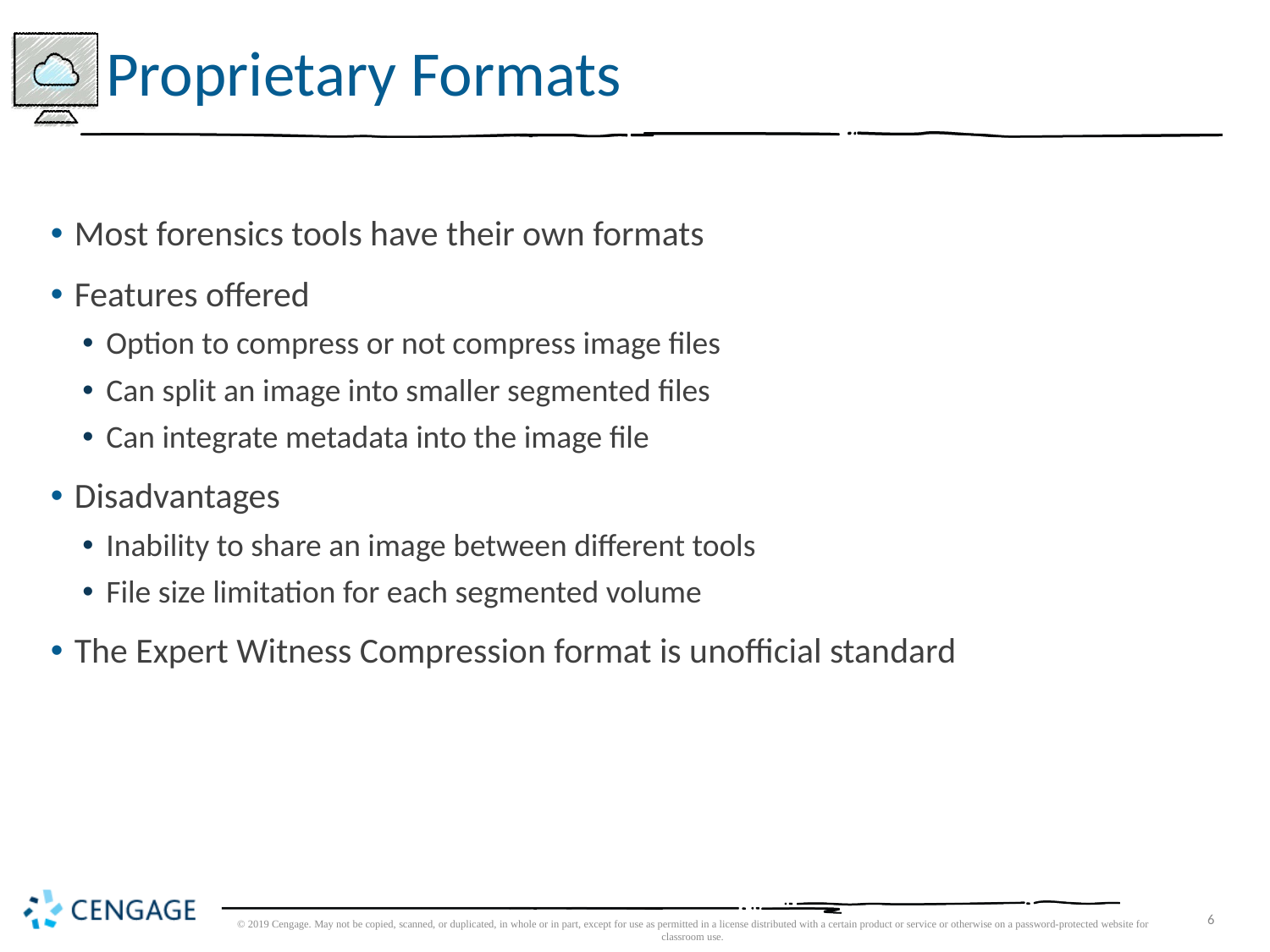

# Proprietary Formats
Most forensics tools have their own formats
Features offered
Option to compress or not compress image files
Can split an image into smaller segmented files
Can integrate metadata into the image file
Disadvantages
Inability to share an image between different tools
File size limitation for each segmented volume
The Expert Witness Compression format is unofficial standard

© 2019 Cengage. May not be copied, scanned, or duplicated, in whole or in part, except for use as permitted in a license distributed with a certain product or service or otherwise on a password-protected website for classroom use.